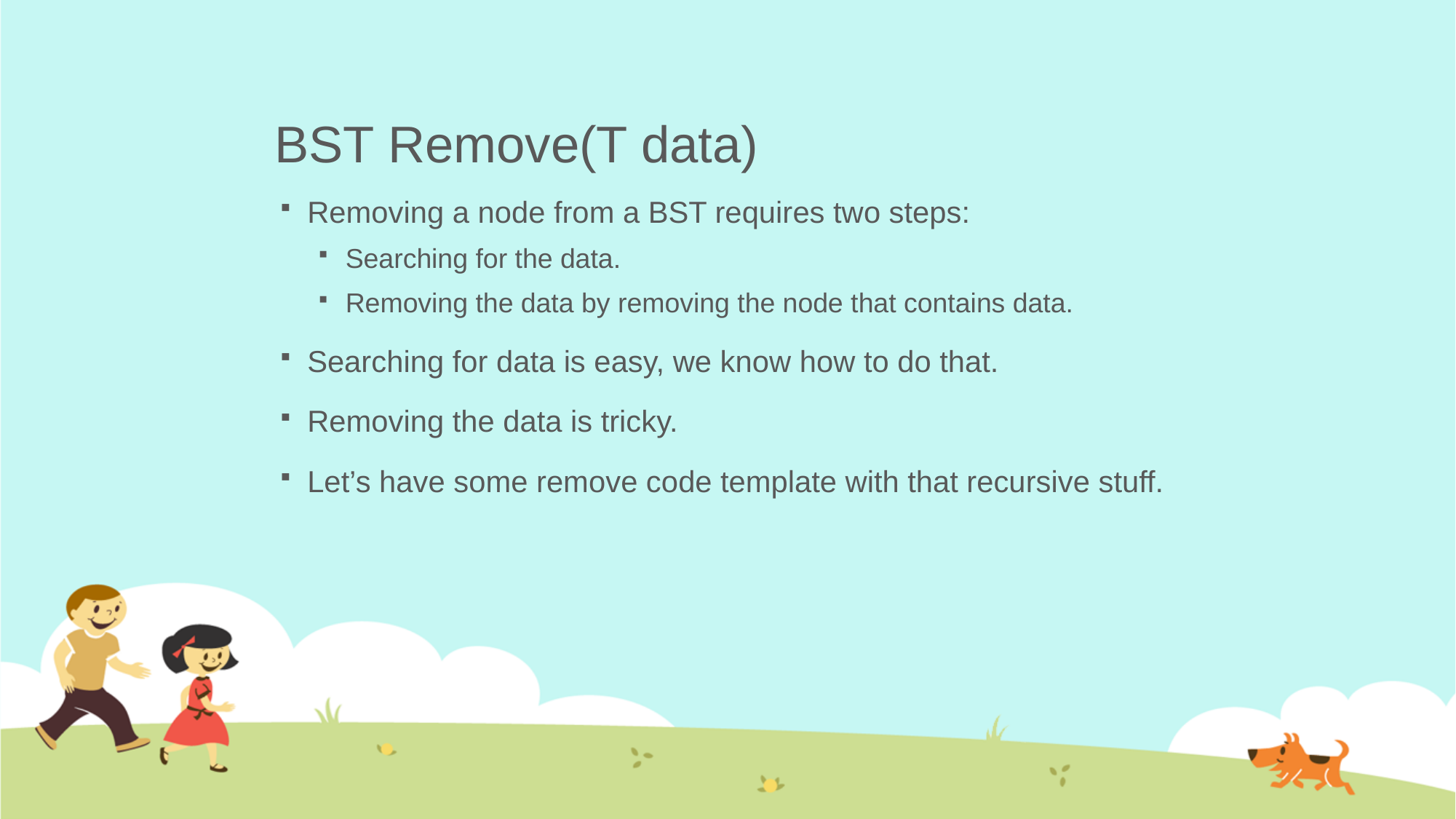

# BST Remove(T data)
Removing a node from a BST requires two steps:
Searching for the data.
Removing the data by removing the node that contains data.
Searching for data is easy, we know how to do that.
Removing the data is tricky.
Let’s have some remove code template with that recursive stuff.